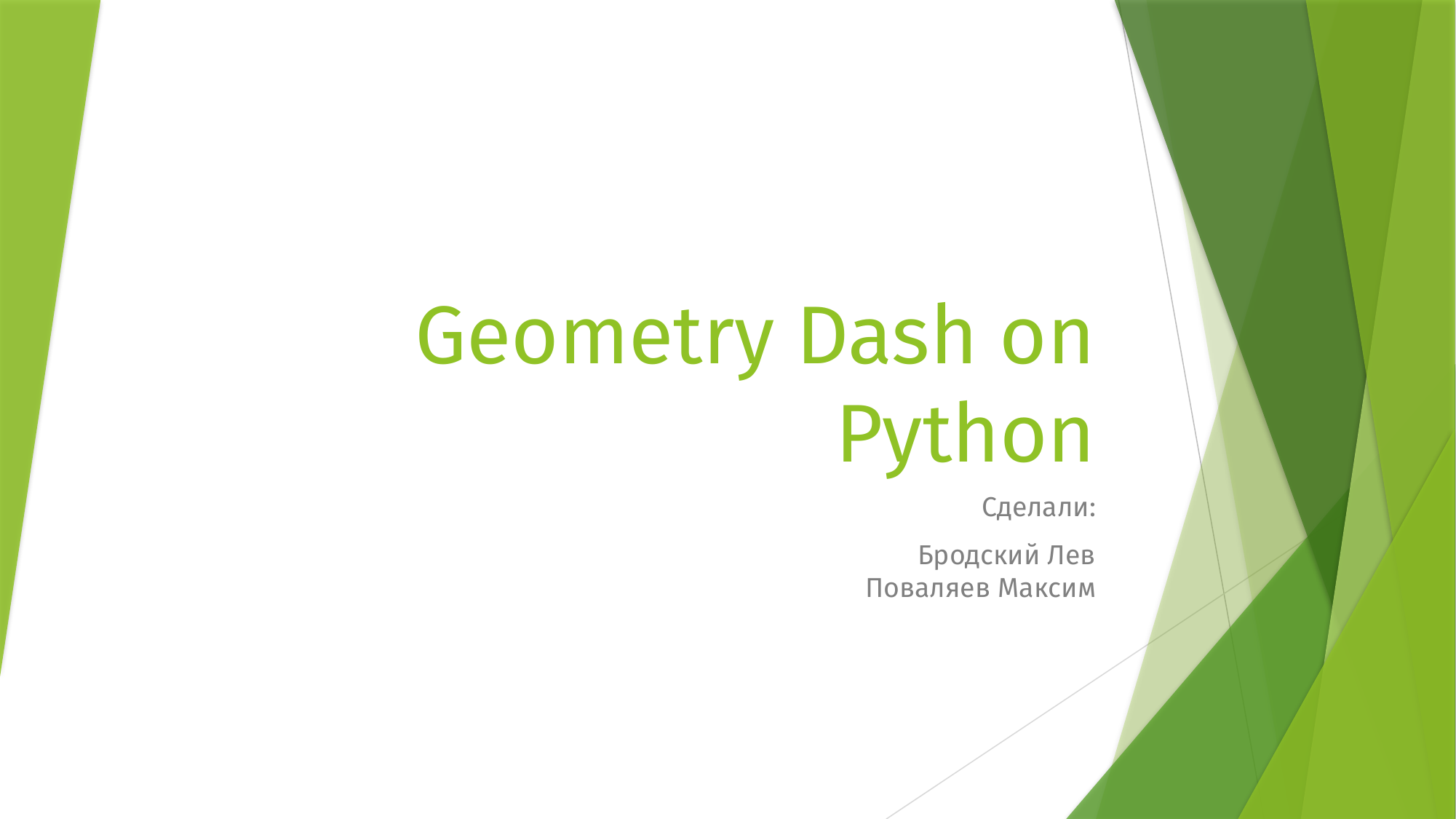

# Geometry Dash on Python
Сделали:
Бродский Лев
Поваляев Максим